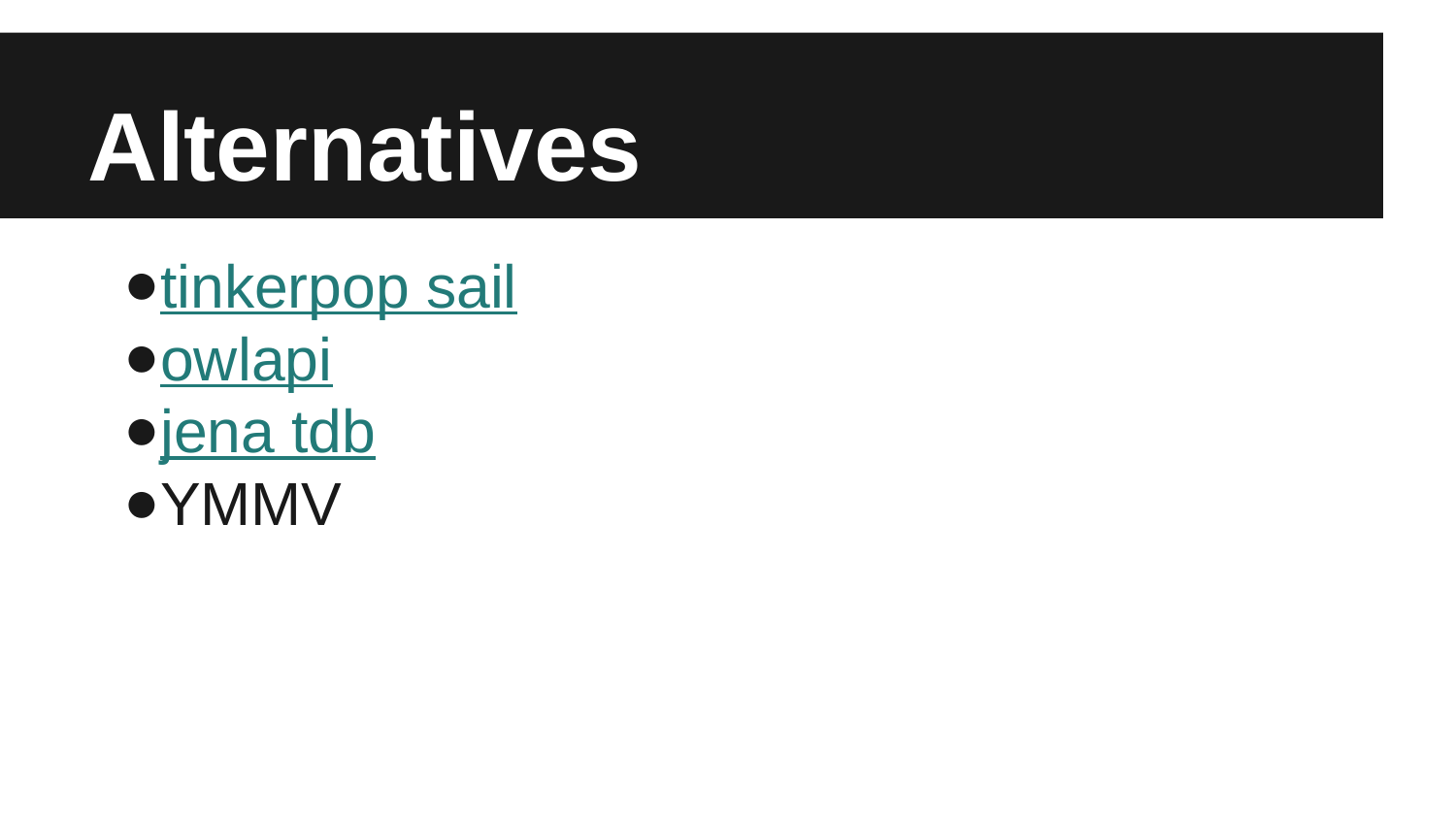

# Alternatives
tinkerpop sail
owlapi
jena tdb
YMMV